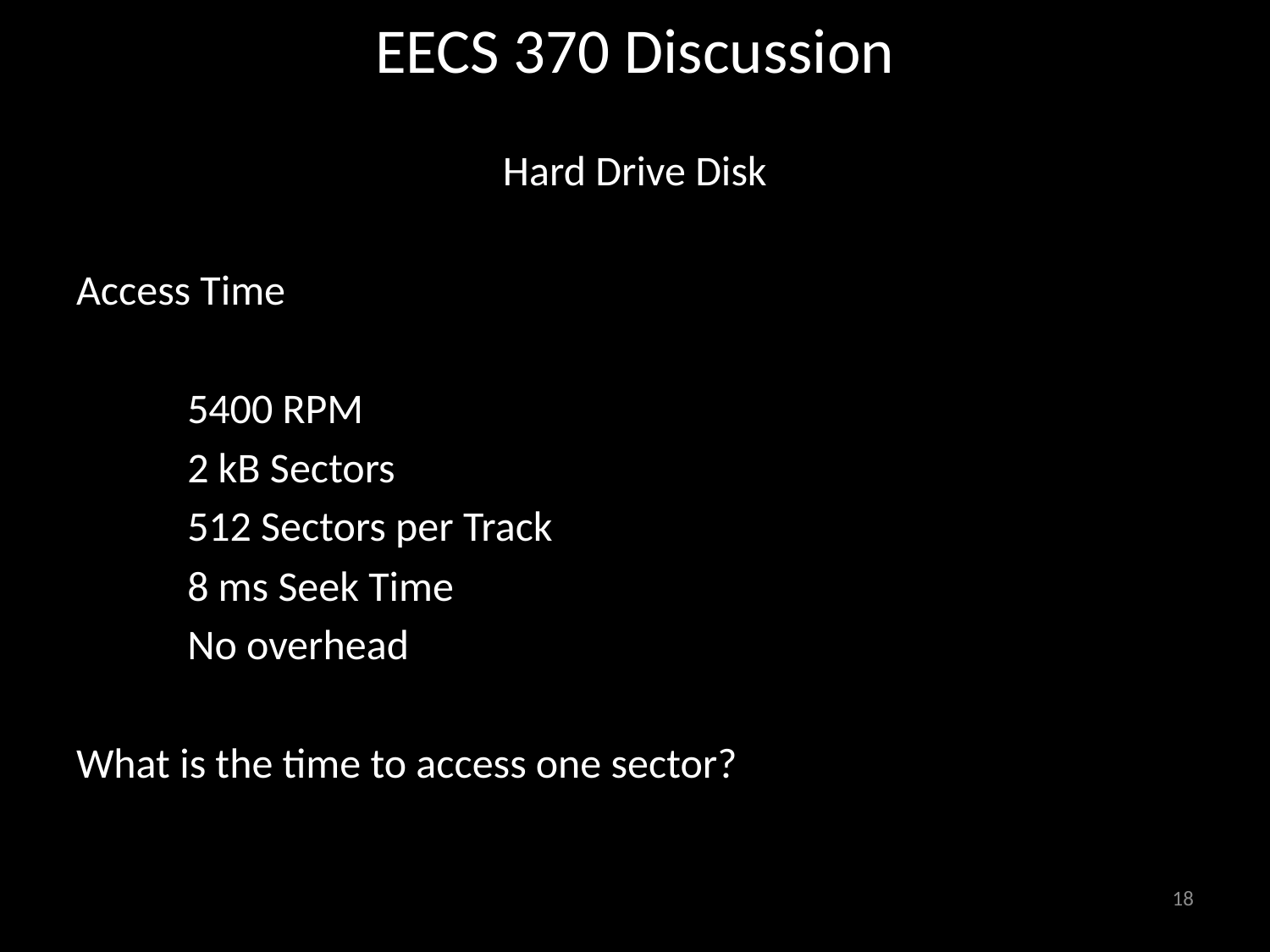

# EECS 370 Discussion
Hard Drive Disk

Access Time

5400 RPM
2 kB Sectors
512 Sectors per Track
8 ms Seek Time
No overhead

What is the time to access one sector?
	B
A
18